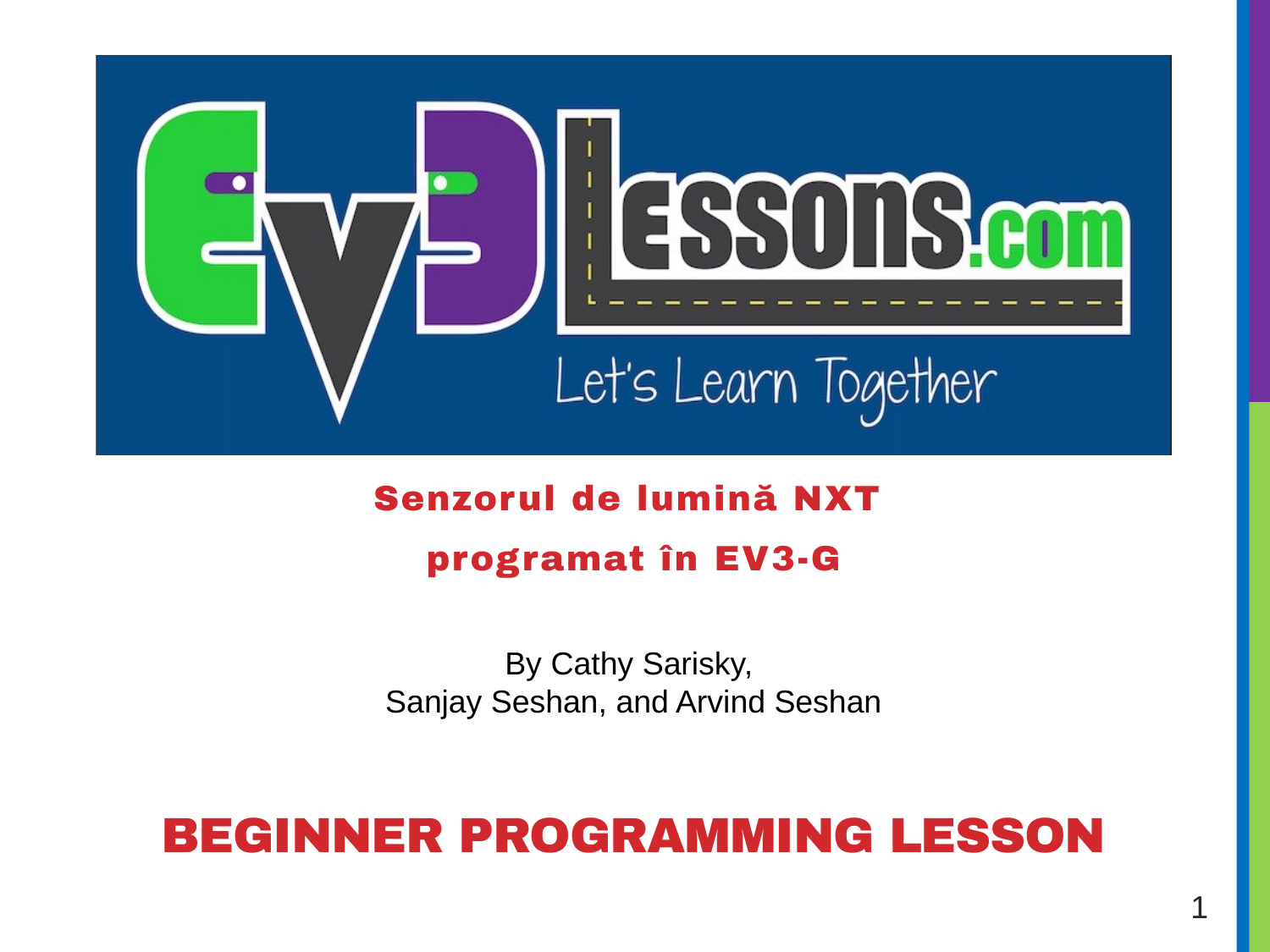

Senzorul de lumină NXT
programat în EV3-G
# BEGINNER PROGRAMMING LESSON
1